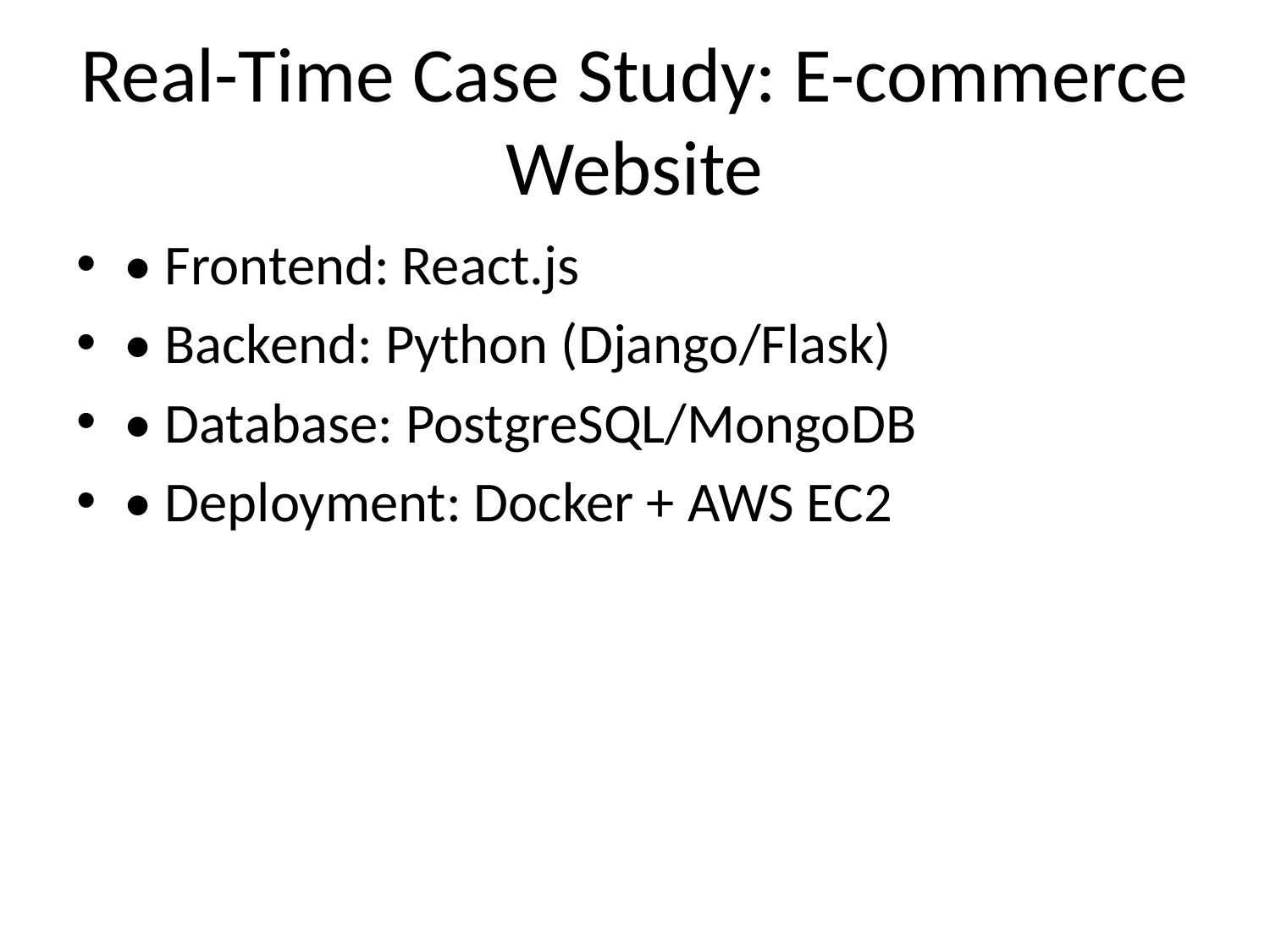

# Real-Time Case Study: E-commerce Website
• Frontend: React.js
• Backend: Python (Django/Flask)
• Database: PostgreSQL/MongoDB
• Deployment: Docker + AWS EC2